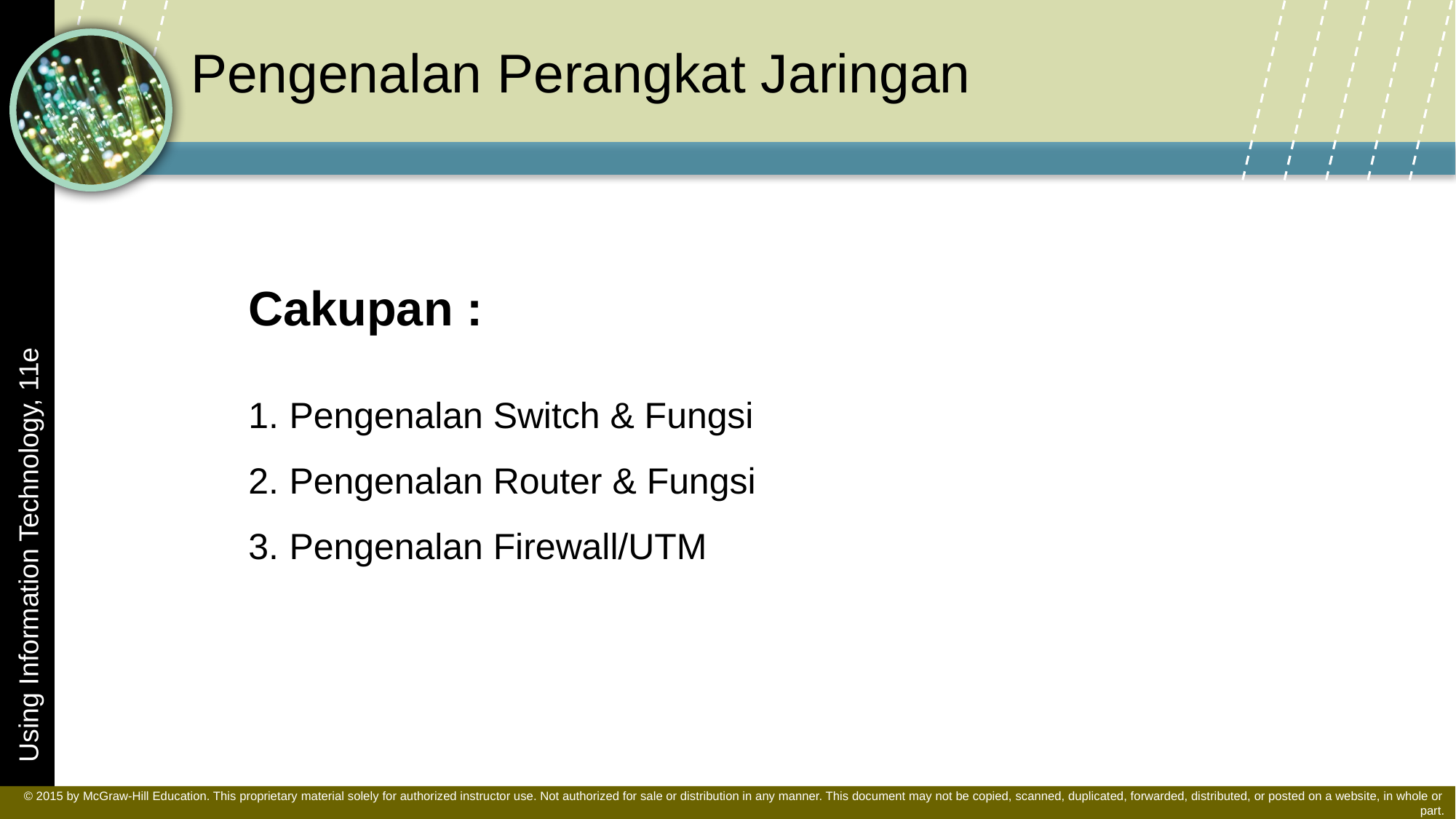

# Pengenalan Perangkat Jaringan
Cakupan :
Pengenalan Switch & Fungsi
Pengenalan Router & Fungsi
Pengenalan Firewall/UTM